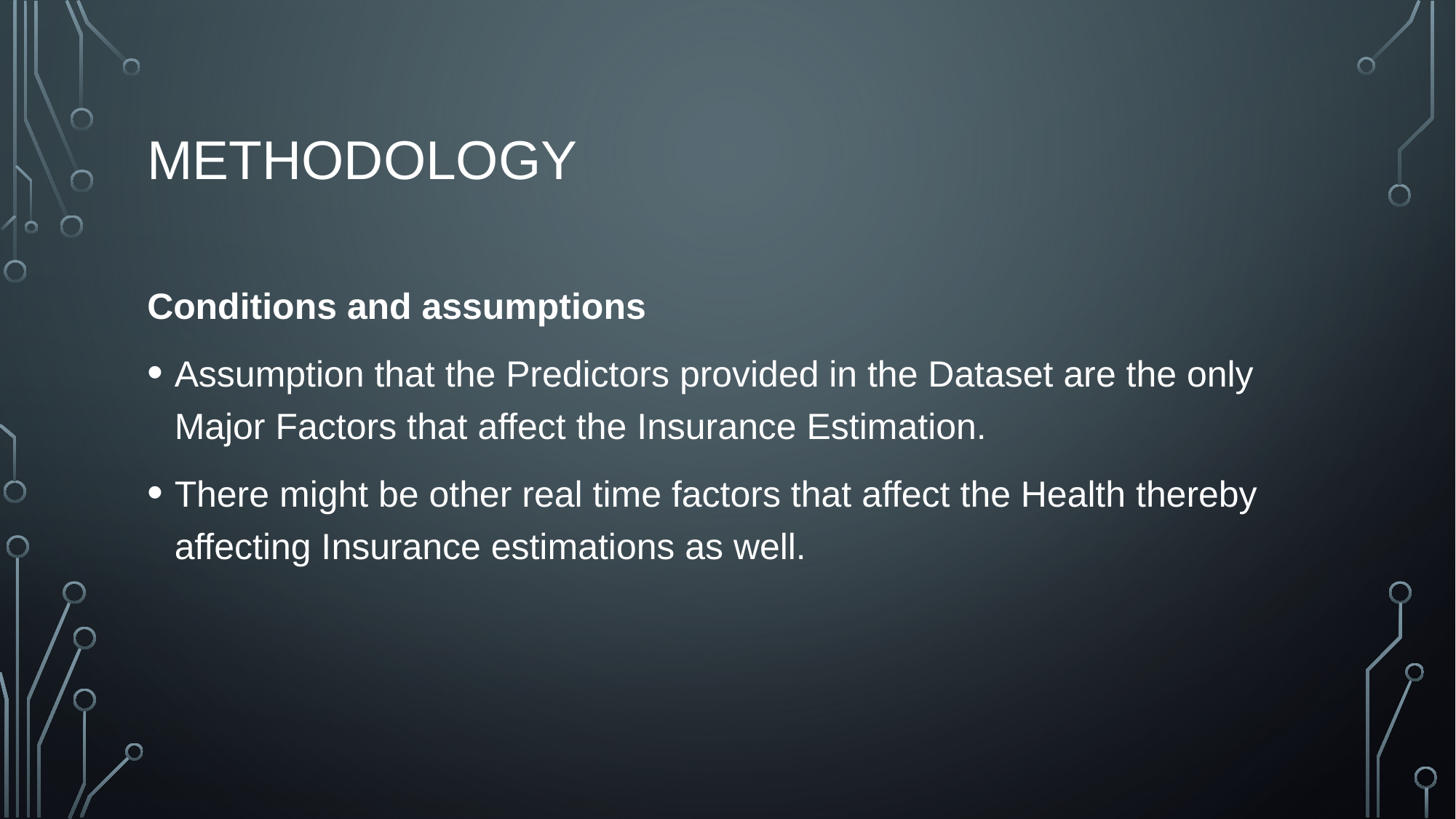

# Methodology
Conditions and assumptions
Assumption that the Predictors provided in the Dataset are the only Major Factors that affect the Insurance Estimation.
There might be other real time factors that affect the Health thereby affecting Insurance estimations as well.